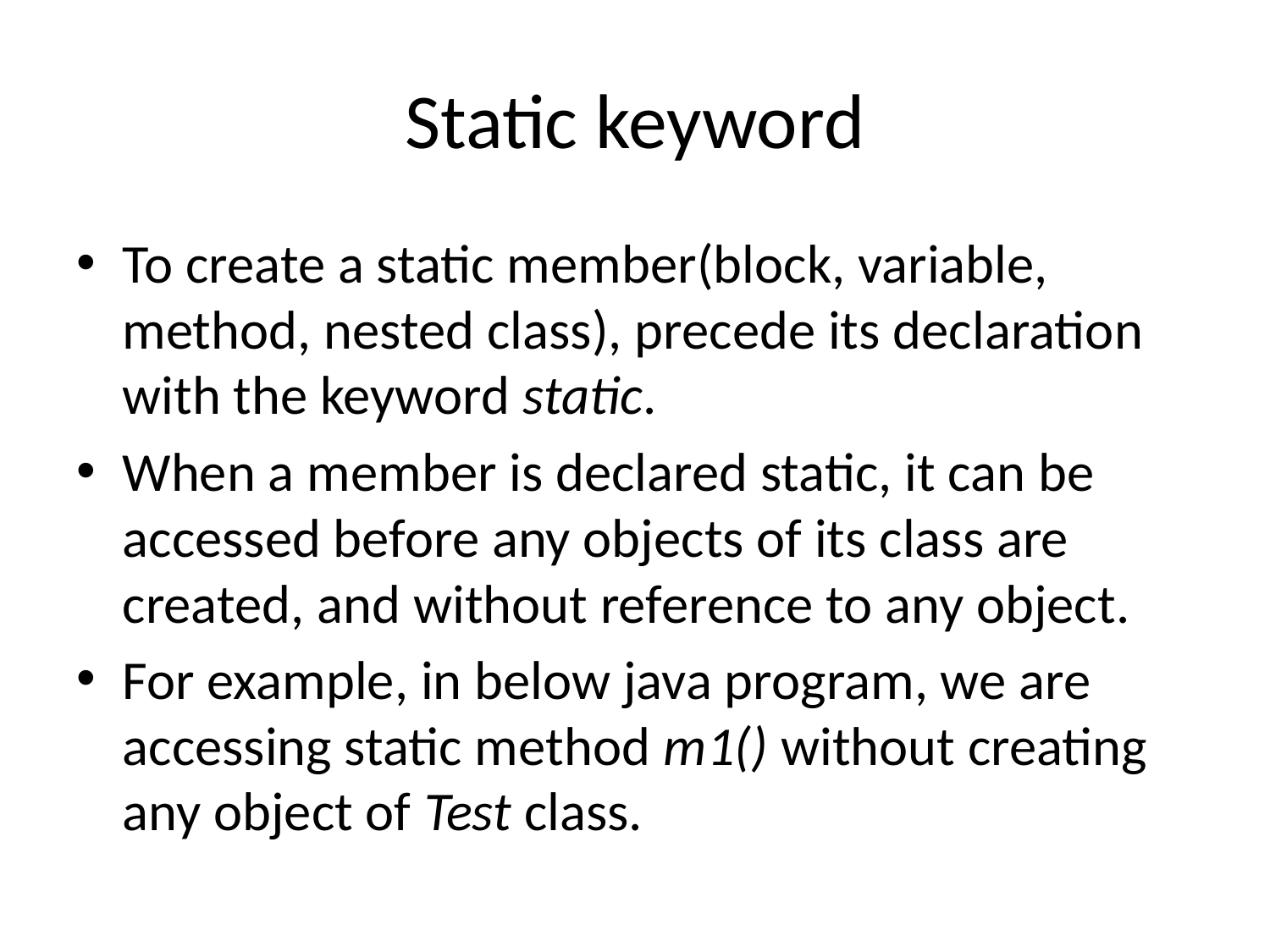

# Static keyword
To create a static member(block, variable,  method, nested class), precede its declaration with the keyword static.
When a member is declared static, it can be accessed before any objects of its class are created, and without reference to any object.
For example, in below java program, we are accessing static method m1() without creating any object of Test class.